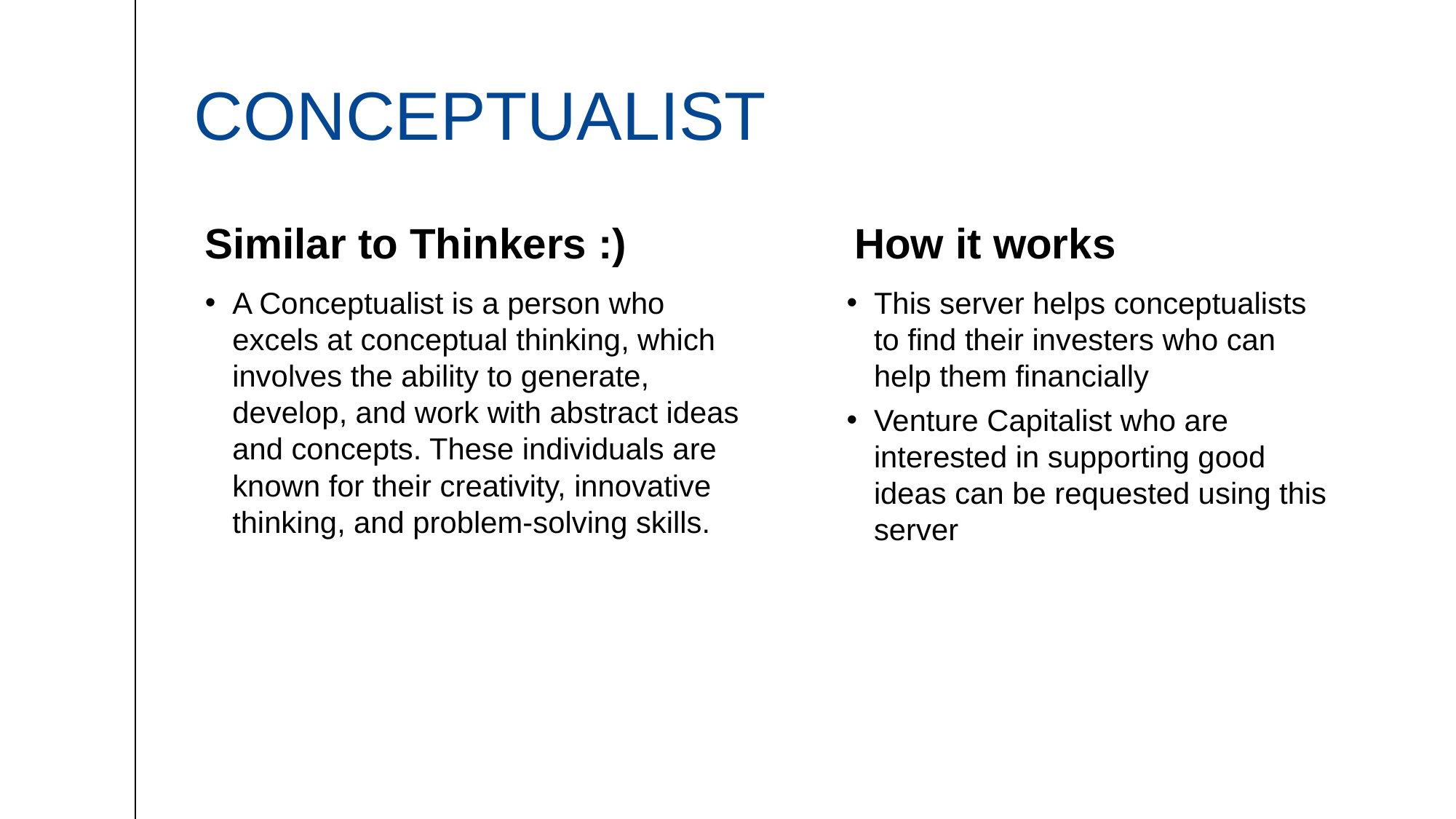

# Conceptualist
Similar to Thinkers :)
How it works
A Conceptualist is a person who excels at conceptual thinking, which involves the ability to generate, develop, and work with abstract ideas and concepts. These individuals are known for their creativity, innovative thinking, and problem-solving skills.
This server helps conceptualists to find their investers who can help them financially
Venture Capitalist who are interested in supporting good ideas can be requested using this server